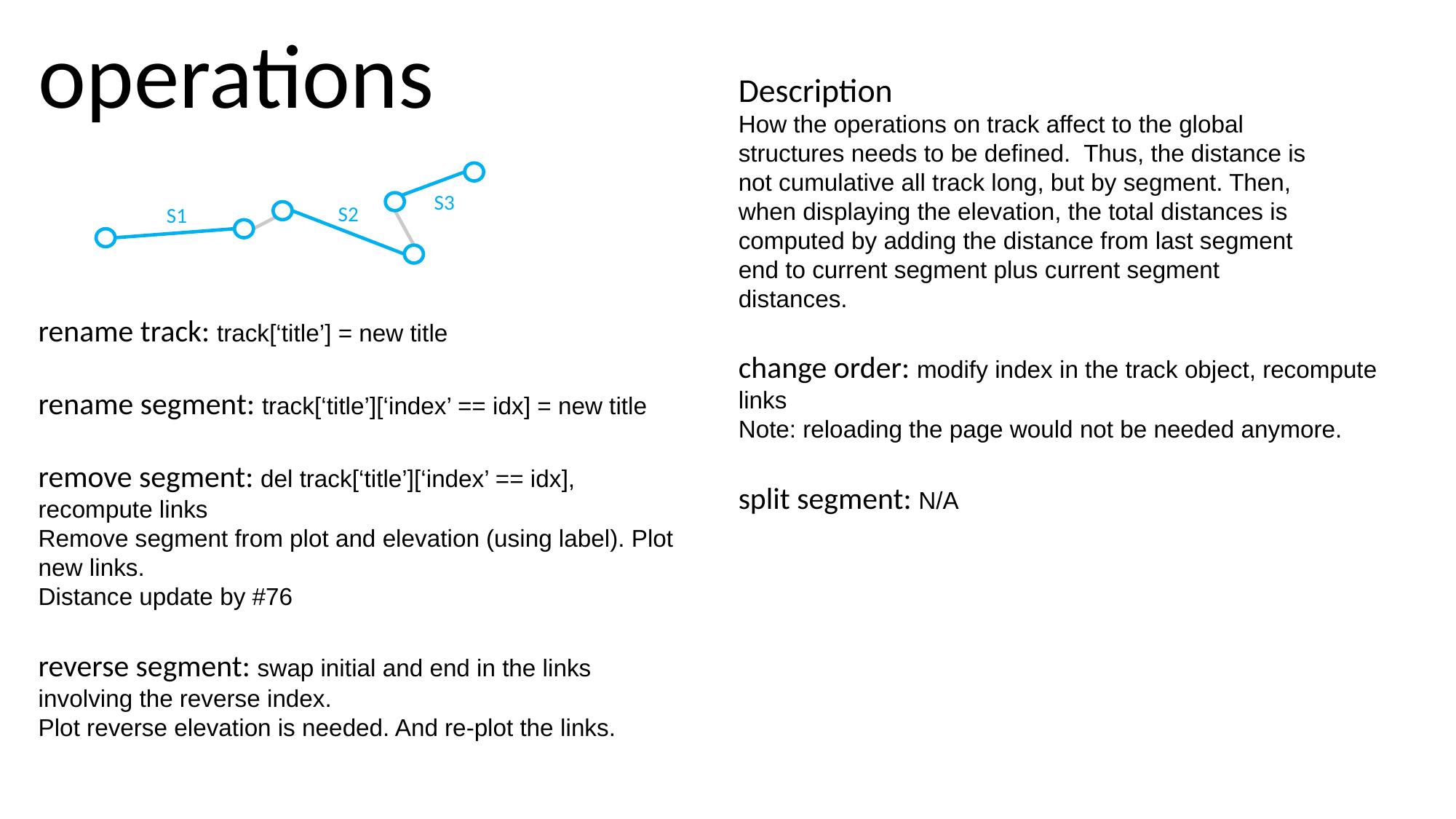

operations
Description
How the operations on track affect to the global structures needs to be defined.  Thus, the distance is not cumulative all track long, but by segment. Then, when displaying the elevation, the total distances is computed by adding the distance from last segment end to current segment plus current segment distances.

S3

S2
S1

rename track: track[‘title’] = new title

rename segment: track[‘title’][‘index’ == idx] = new title

remove segment: del track[‘title’][‘index’ == idx], recompute links
Remove segment from plot and elevation (using label). Plot new links.
Distance update by #76

reverse segment: swap initial and end in the links involving the reverse index.
Plot reverse elevation is needed. And re-plot the links.

change order: modify index in the track object, recompute links
Note: reloading the page would not be needed anymore.

split segment: N/A